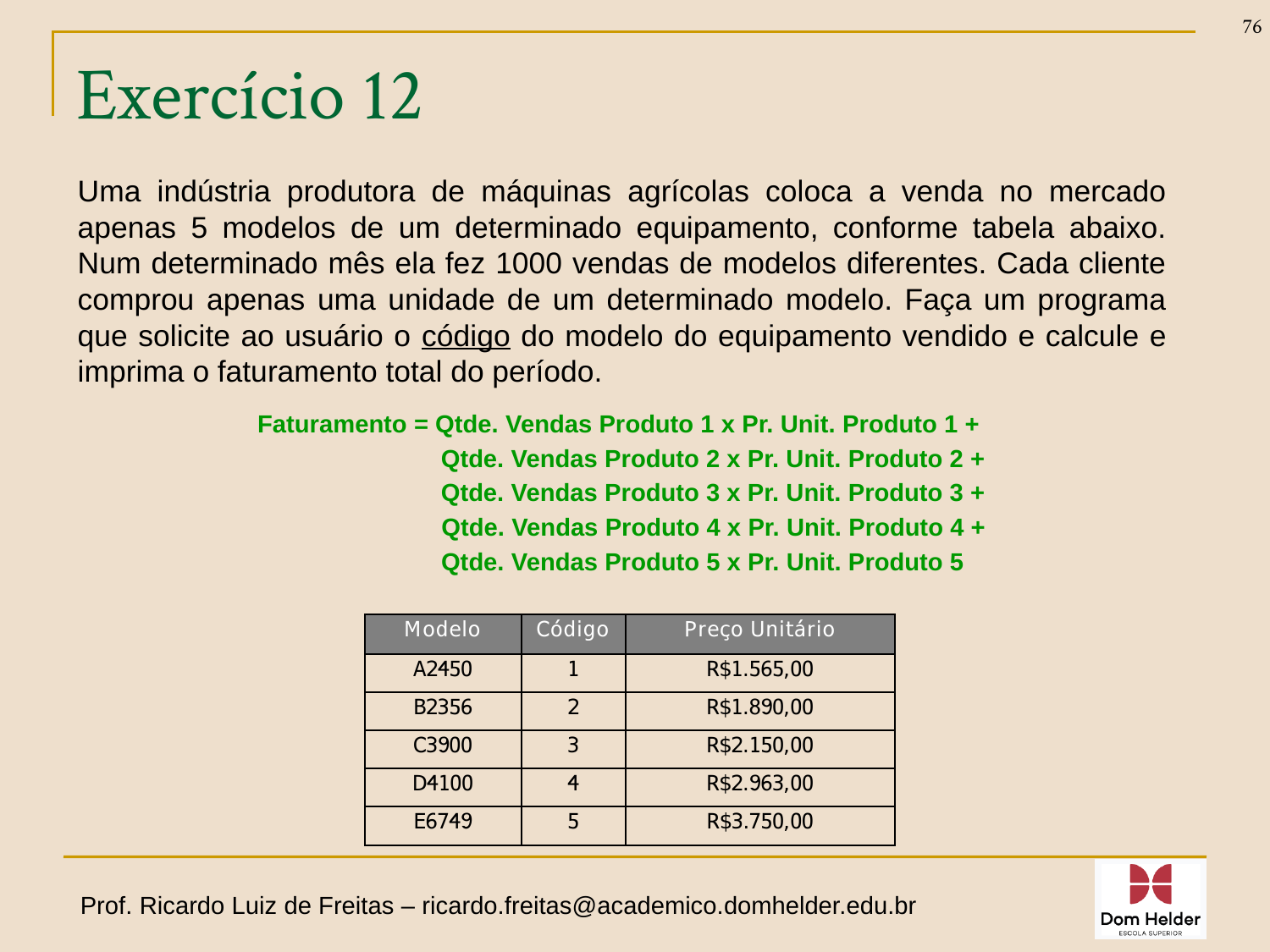

76
# Exercício 12
Uma indústria produtora de máquinas agrícolas coloca a venda no mercado apenas 5 modelos de um determinado equipamento, conforme tabela abaixo. Num determinado mês ela fez 1000 vendas de modelos diferentes. Cada cliente comprou apenas uma unidade de um determinado modelo. Faça um programa que solicite ao usuário o código do modelo do equipamento vendido e calcule e imprima o faturamento total do período.

Faturamento = Qtde. Vendas Produto 1 x Pr. Unit. Produto 1 +
                           Qtde. Vendas Produto 2 x Pr. Unit. Produto 2 +
                           Qtde. Vendas Produto 3 x Pr. Unit. Produto 3 +
	         Qtde. Vendas Produto 4 x Pr. Unit. Produto 4 +
                        Qtde. Vendas Produto 5 x Pr. Unit. Produto 5

| Modelo | Código | Preço Unitário |
| --- | --- | --- |
| A2450 | 1 | R$1.565,00 |
| B2356 | 2 | R$1.890,00 |
| C3900 | 3 | R$2.150,00 |
| D4100 | 4 | R$2.963,00 |
| E6749 | 5 | R$3.750,00 |